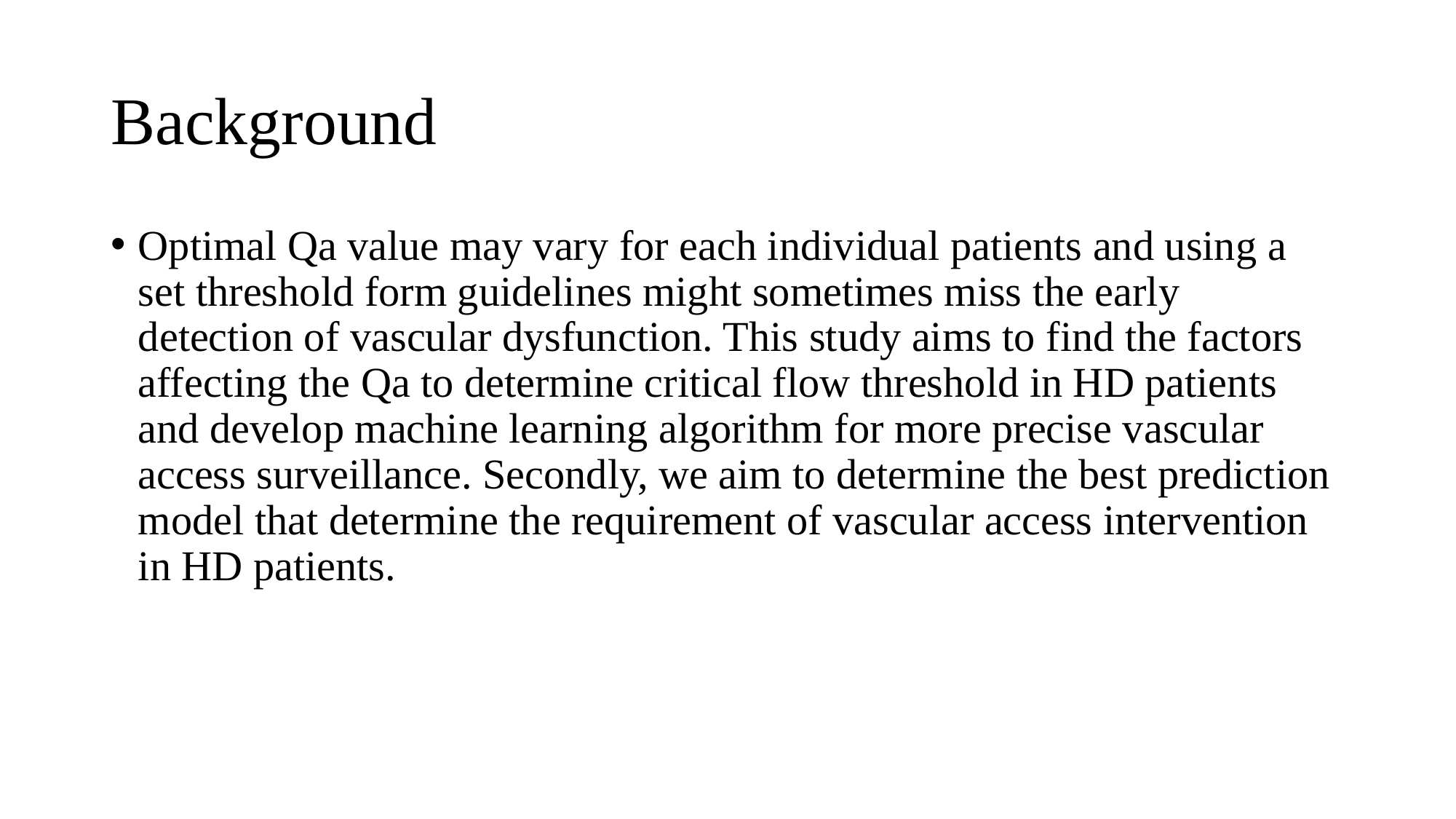

# Background
Optimal Qa value may vary for each individual patients and using a set threshold form guidelines might sometimes miss the early detection of vascular dysfunction. This study aims to find the factors affecting the Qa to determine critical flow threshold in HD patients and develop machine learning algorithm for more precise vascular access surveillance. Secondly, we aim to determine the best prediction model that determine the requirement of vascular access intervention in HD patients.